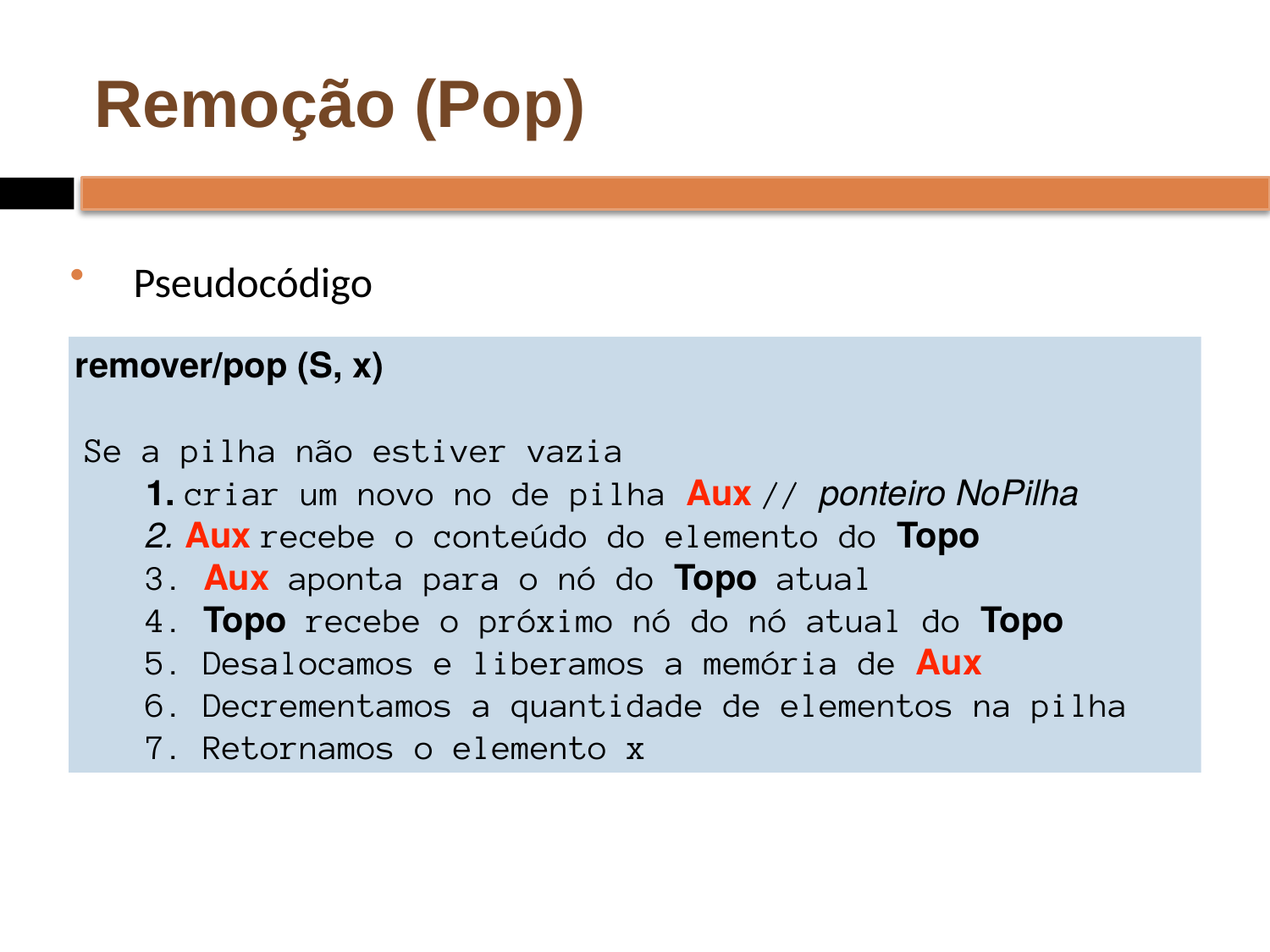

# Remoção (Pop)
Pseudocódigo
remover/pop (S, x)

 Se a pilha não estiver vazia
 criar um novo no de pilha Aux // ponteiro NoPilha
 Aux recebe o conteúdo do elemento do Topo
 Aux aponta para o nó do Topo atual
 Topo recebe o próximo nó do nó atual do Topo
 Desalocamos e liberamos a memória de Aux
 Decrementamos a quantidade de elementos na pilha
 Retornamos o elemento x
43